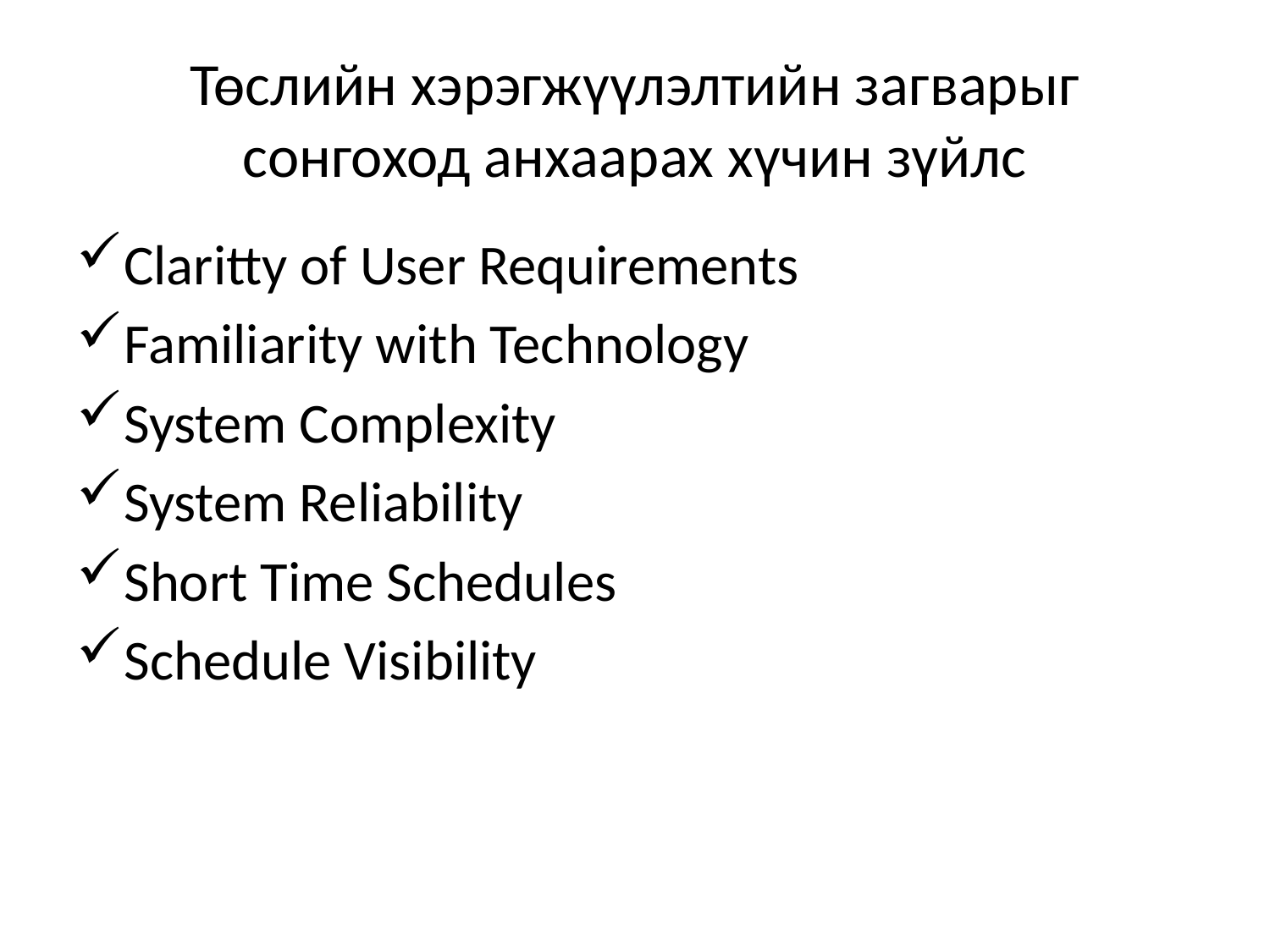

# Төслийн хэрэгжүүлэлтийн загварыг сонгоход анхаарах хүчин зүйлс
Claritty of User Requirements
Familiarity with Technology
System Complexity
System Reliability
Short Time Schedules
Schedule Visibility